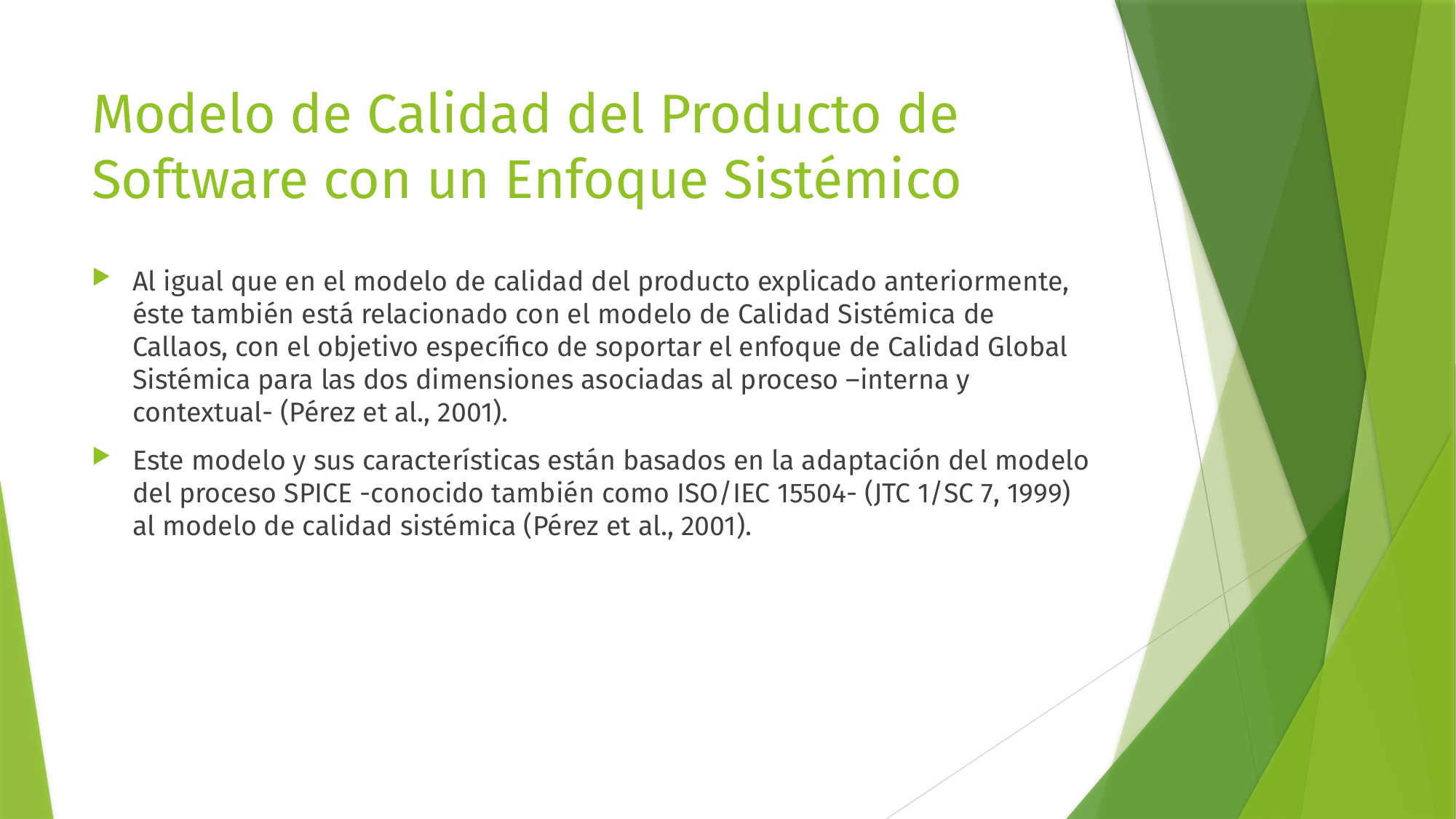

# Modelo de Calidad del Producto de Software con un Enfoque Sistémico
Al igual que en el modelo de calidad del producto explicado anteriormente, éste también está relacionado con el modelo de Calidad Sistémica de Callaos, con el objetivo específico de soportar el enfoque de Calidad Global Sistémica para las dos dimensiones asociadas al proceso –interna y contextual- (Pérez et al., 2001).
Este modelo y sus características están basados en la adaptación del modelo del proceso SPICE -conocido también como ISO/IEC 15504- (JTC 1/SC 7, 1999) al modelo de calidad sistémica (Pérez et al., 2001).